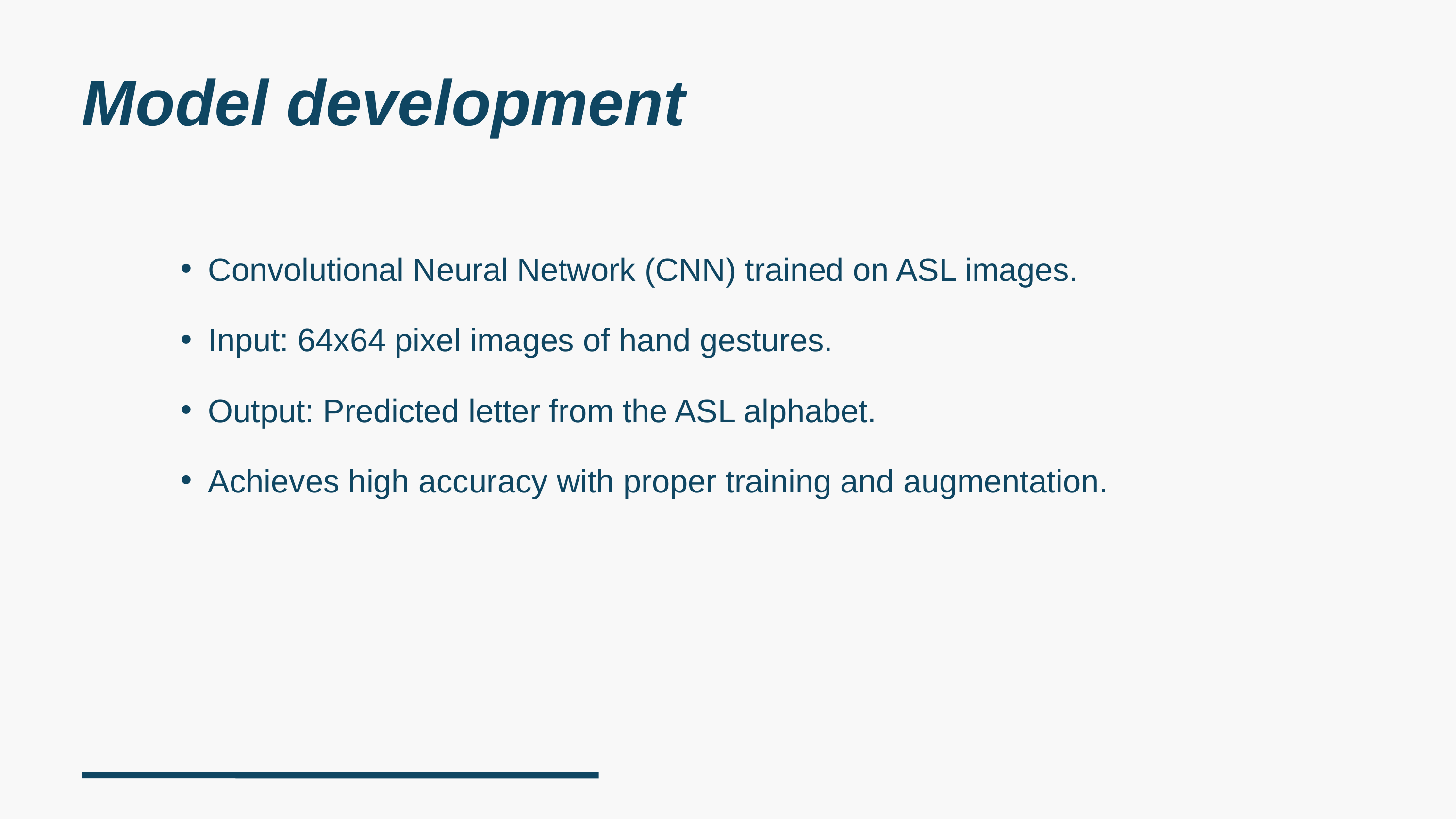

Model development
Convolutional Neural Network (CNN) trained on ASL images.
Input: 64x64 pixel images of hand gestures.
Output: Predicted letter from the ASL alphabet.
Achieves high accuracy with proper training and augmentation.